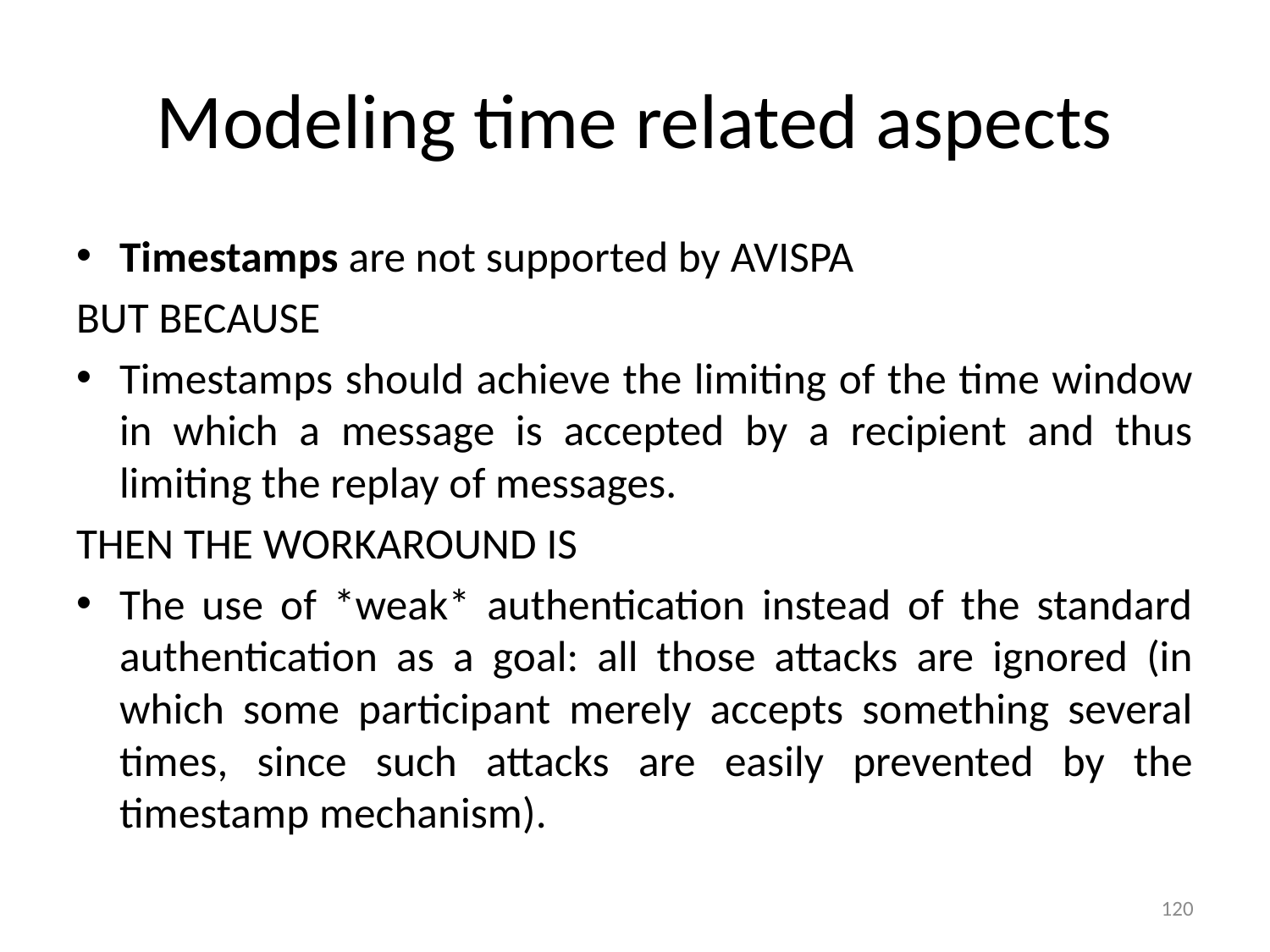

# Modeling time related aspects
Timestamps are not supported by AVISPA
BUT BECAUSE
Timestamps should achieve the limiting of the time window in which a message is accepted by a recipient and thus limiting the replay of messages.
THEN THE WORKAROUND IS
The use of *weak* authentication instead of the standard authentication as a goal: all those attacks are ignored (in which some participant merely accepts something several times, since such attacks are easily prevented by the timestamp mechanism).
120